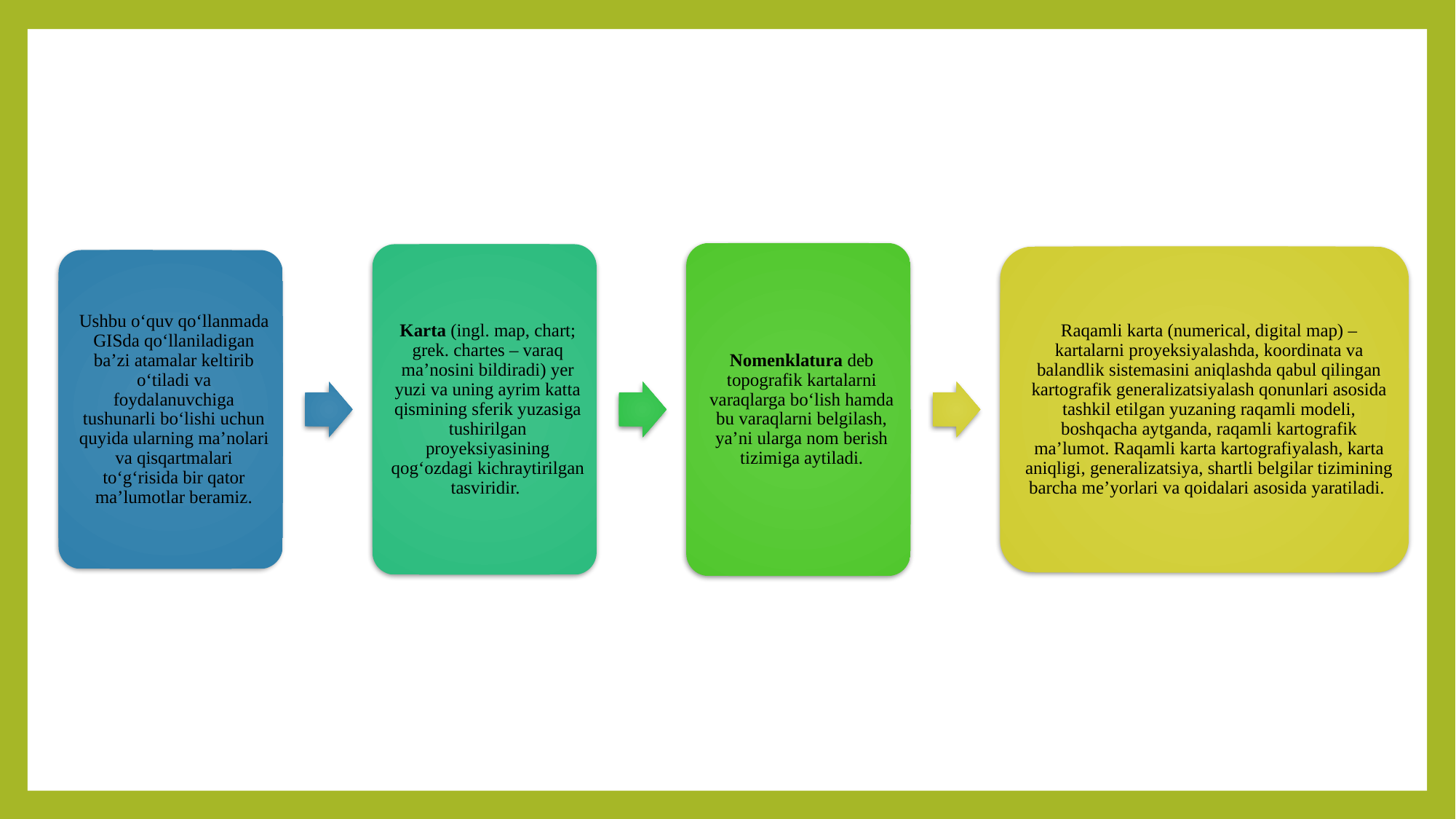

Ushbu oʻquv qoʻllanmada GISda qoʻllaniladigan ba’zi atamalar keltirib oʻtiladi va foydalanuvchiga tushunarli boʻlishi uchun quyida ularning ma’nolari va qisqartmalari toʻgʻrisida bir qator ma’lumotlar beramiz.

Karta (ingl. map, chart; grek. chartes – varaq ma’nosini bildiradi) yer yuzi va uning ayrim katta qismining sferik yuzasiga tushirilgan proyeksiyasining qogʻozdagi kichraytirilgan tasviridir.

Nomenklatura deb topografik kartalarni varaqlarga boʻlish hamda bu varaqlarni belgilash, ya’ni ularga nom berish tizimiga aytiladi.

Raqamli karta (numerical, digital map) – kartalarni proyeksiyalashda, koordinata va balandlik sistemasini aniqlashda qabul qilingan kartografik generalizatsiyalash qonunlari asosida tashkil etilgan yuzaning raqamli modeli, boshqacha aytganda, raqamli kartografik ma’lumot. Raqamli karta kartografiyalash, karta aniqligi, generalizatsiya, shartli belgilar tizimining barcha me’yorlari va qoidalari asosida yaratiladi.